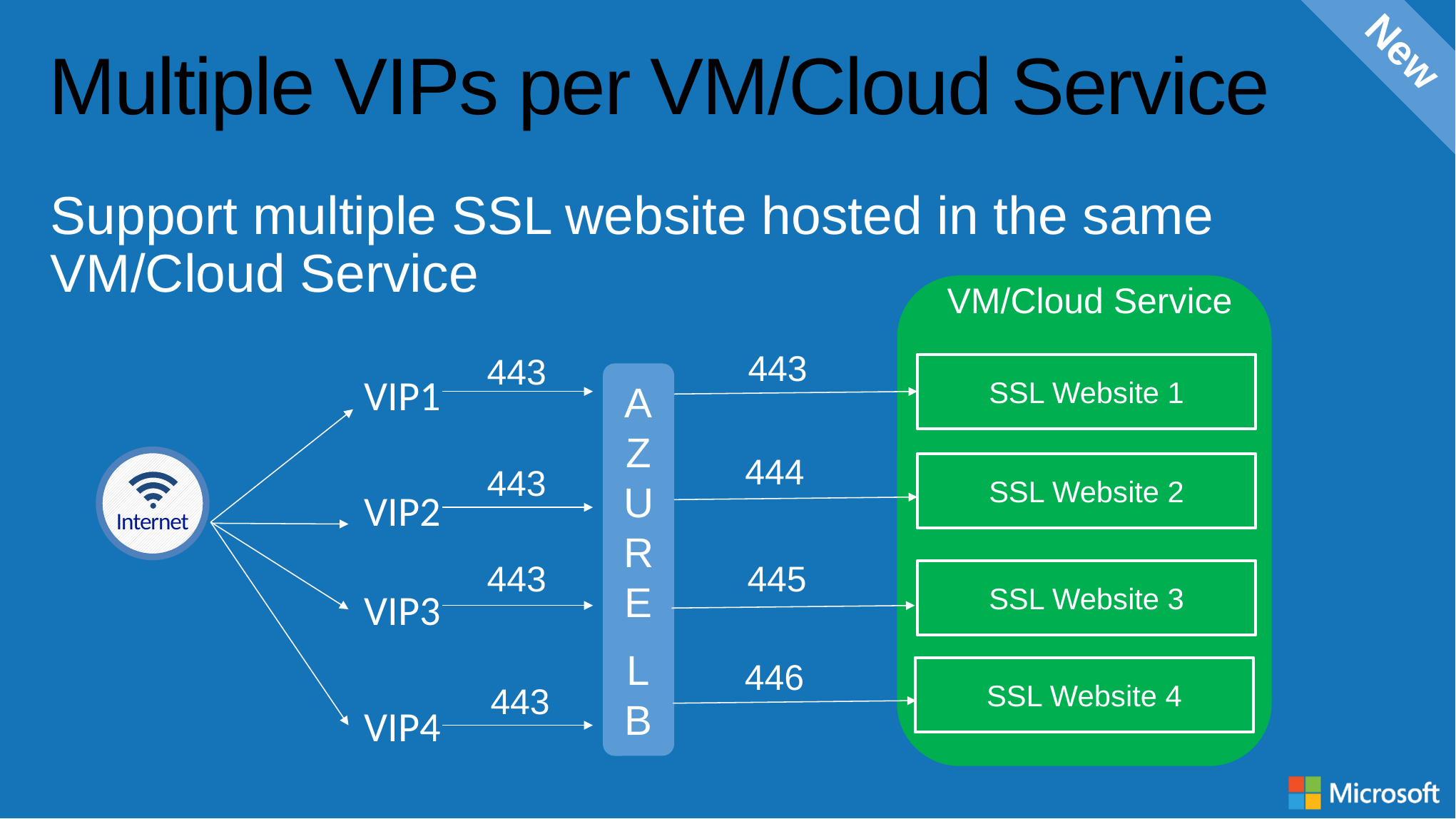

New
# Multiple VIPs per VM/Cloud Service
Support multiple SSL website hosted in the same VM/Cloud Service

VM/Cloud Service

443
443
SSL Website 1
VIP1
A
Z
U
R
E

L
B
444
443

Internet
SSL Website 2
VIP2
443
445
SSL Website 3
VIP3
446
SSL Website 4
443
VIP4